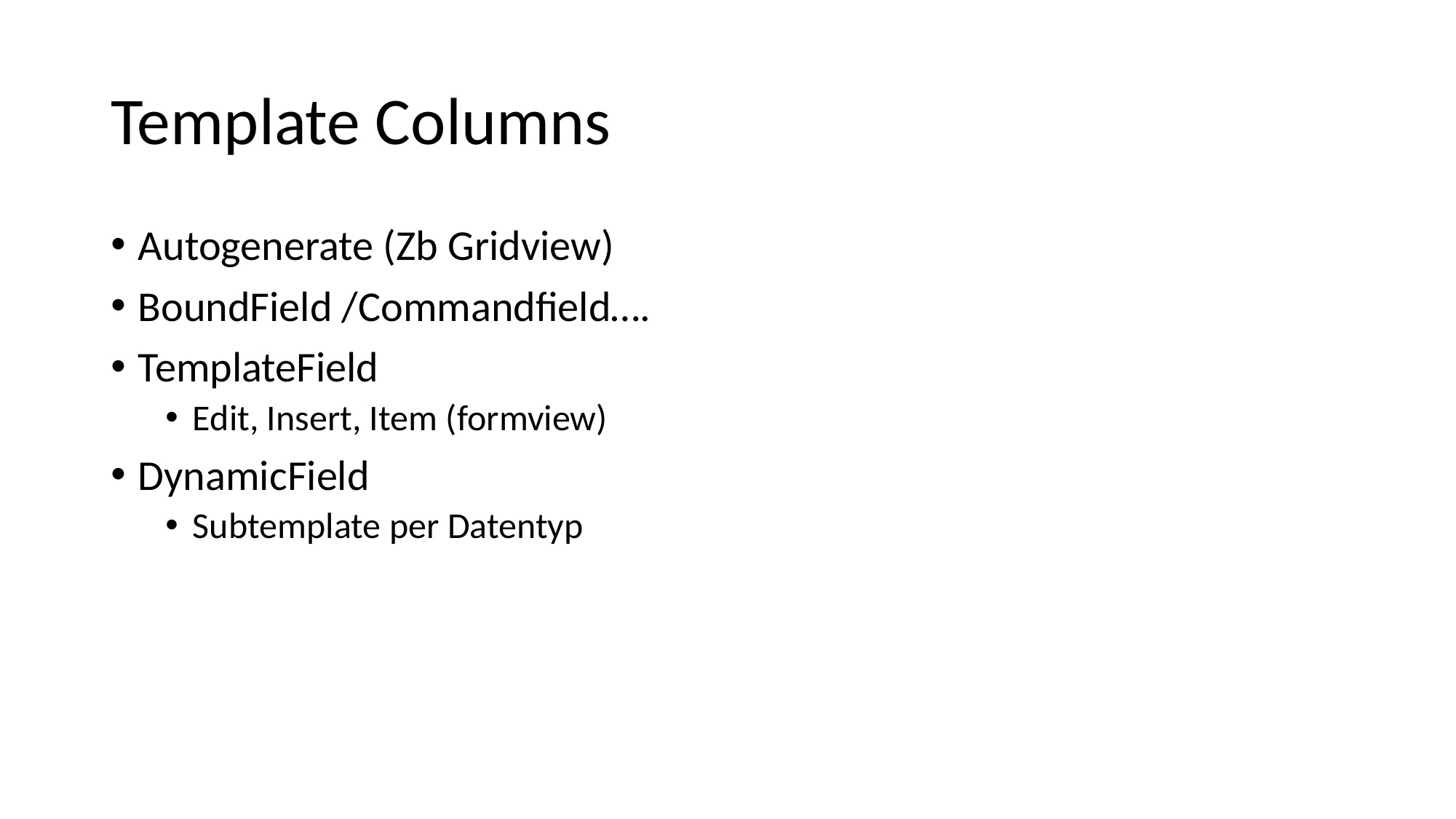

# Template Columns
Autogenerate (Zb Gridview)
BoundField /Commandfield….
TemplateField
Edit, Insert, Item (formview)
DynamicField
Subtemplate per Datentyp